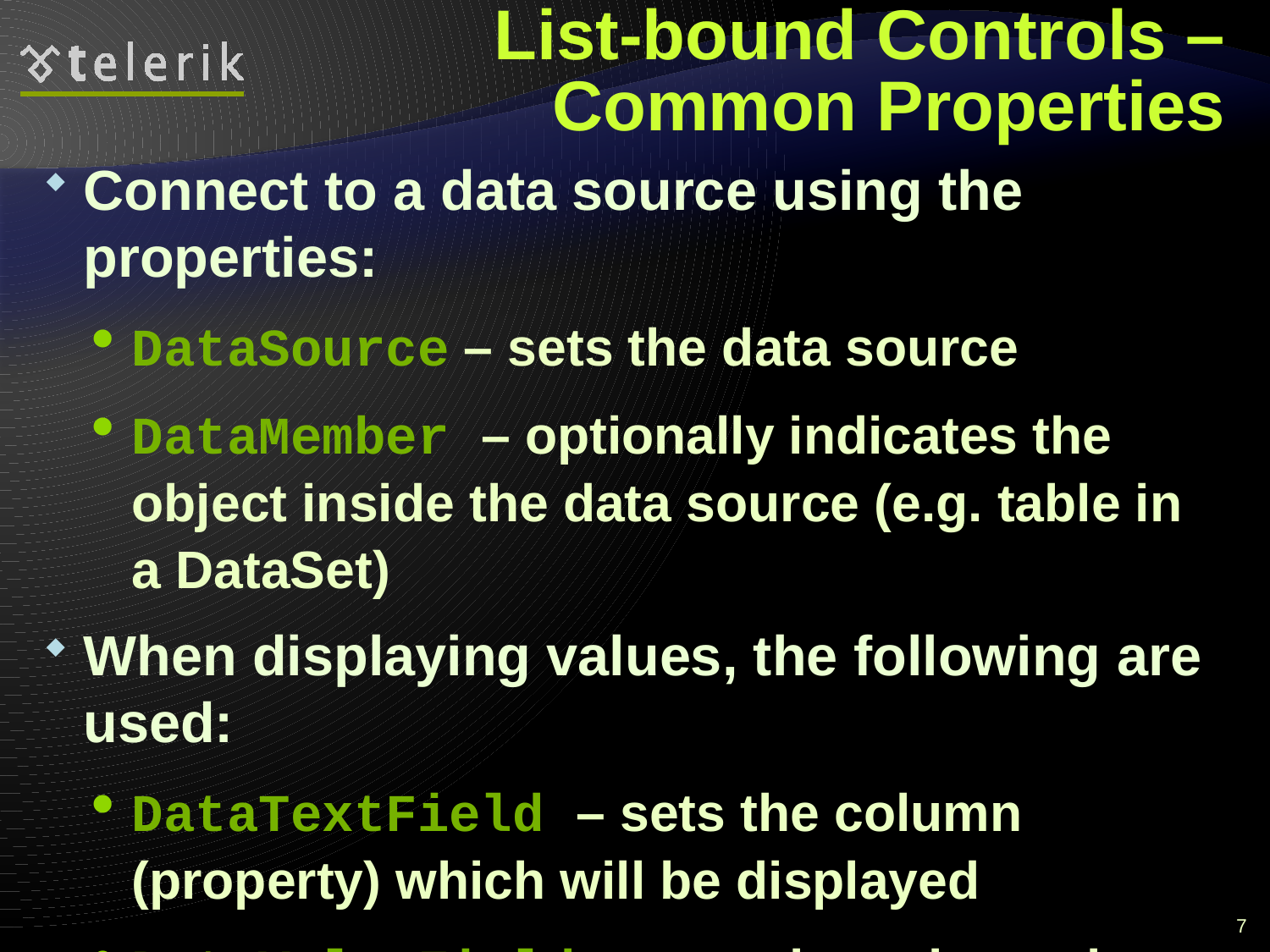

# List-bound Controls – Common Properties
Connect to a data source using the properties:
DataSource – sets the data source
DataMember – optionally indicates the object inside the data source (e.g. table in a DataSet)
When displaying values, the following are used:
DataTextField – sets the column (property) which will be displayed
DataValueField – sets the column that will provide the value for the control
7